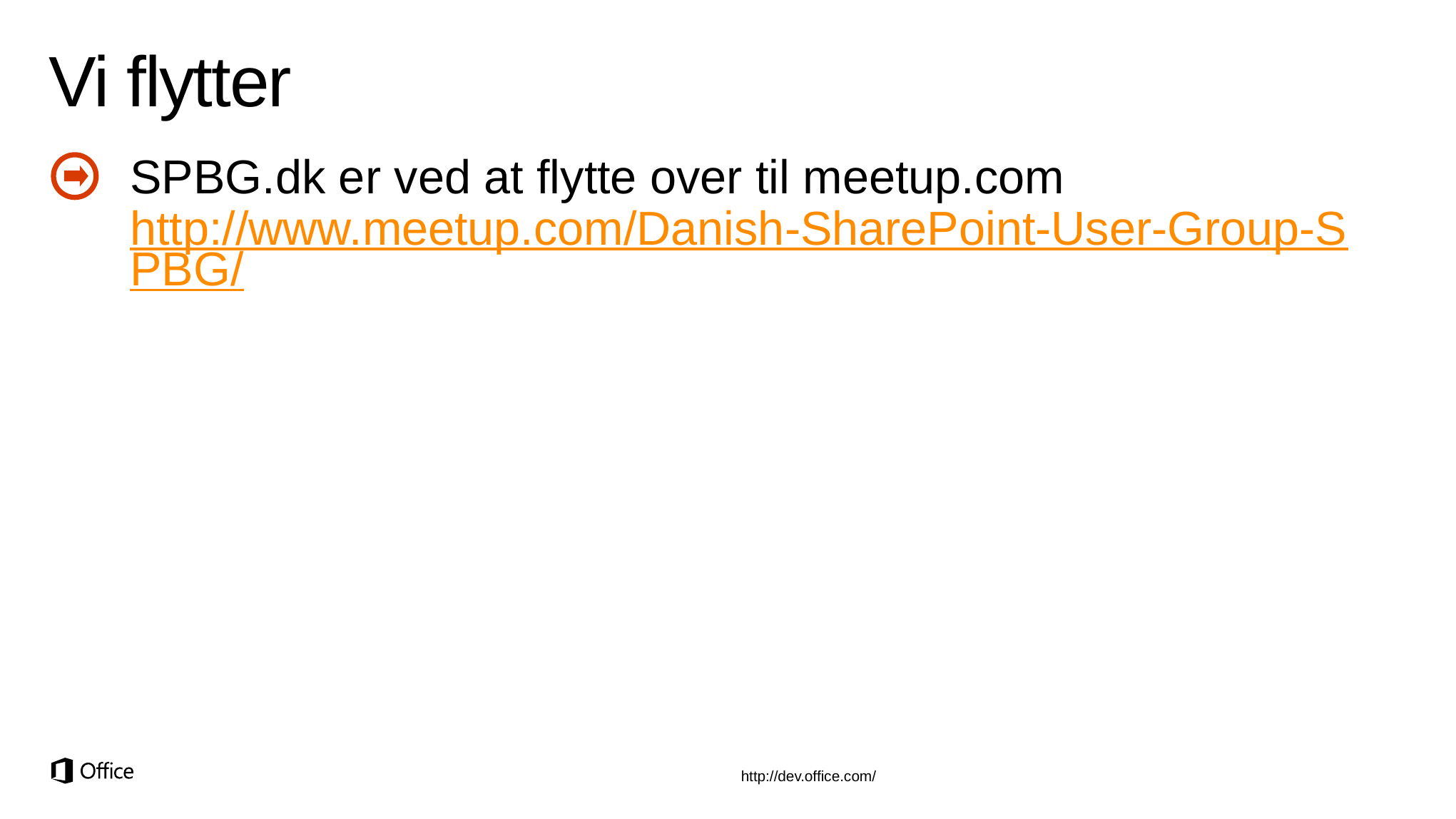

# Vi flytter
SPBG.dk er ved at flytte over til meetup.com
http://www.meetup.com/Danish-SharePoint-User-Group-SPBG/